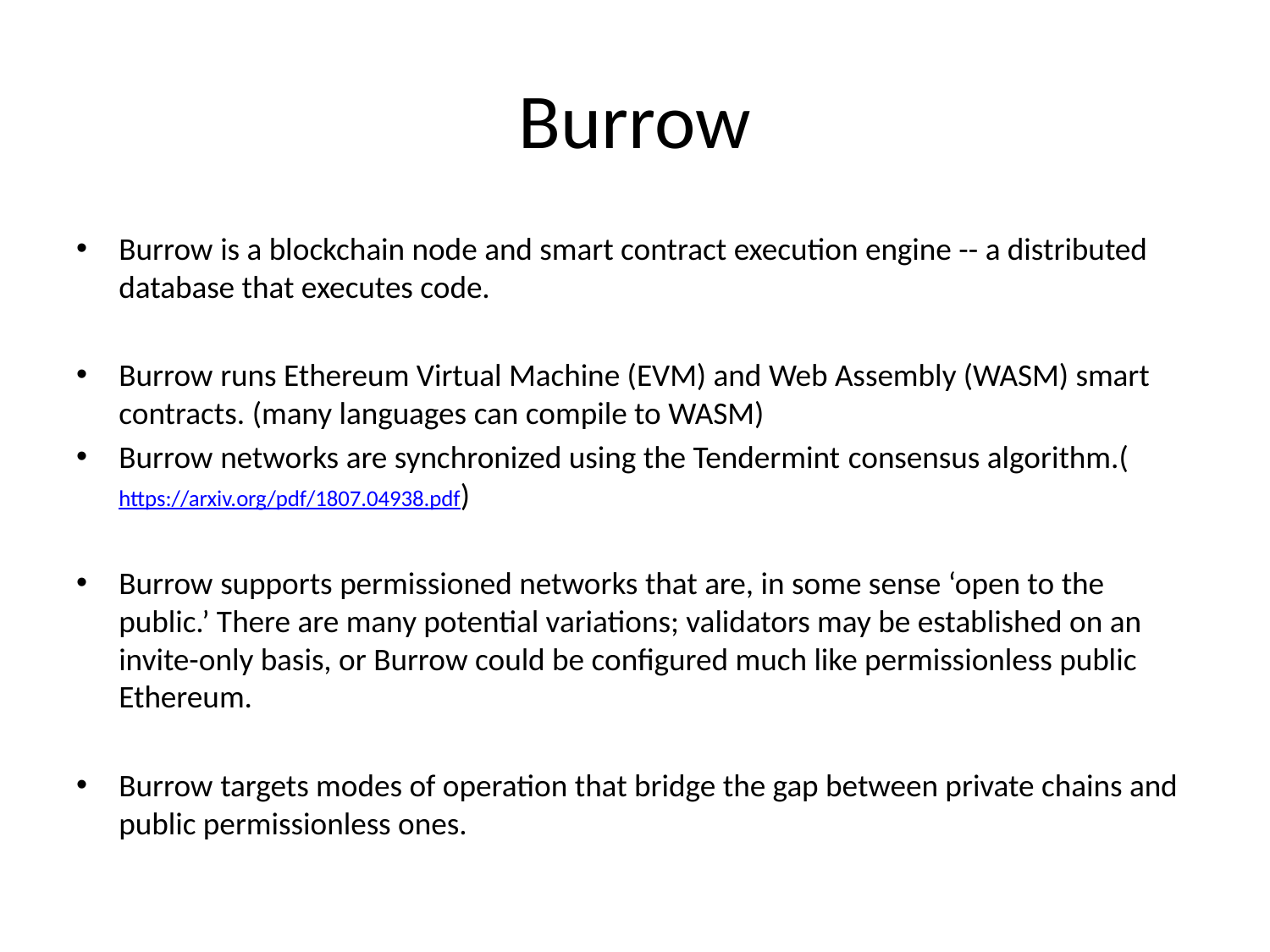

# Burrow
Burrow is a blockchain node and smart contract execution engine -- a distributed database that executes code.

Burrow runs Ethereum Virtual Machine (EVM) and Web Assembly (WASM) smart contracts. (many languages can compile to WASM)
Burrow networks are synchronized using the Tendermint consensus algorithm.(https://arxiv.org/pdf/1807.04938.pdf)

Burrow supports permissioned networks that are, in some sense ‘open to the public.’ There are many potential variations; validators may be established on an invite-only basis, or Burrow could be configured much like permissionless public Ethereum.

Burrow targets modes of operation that bridge the gap between private chains and public permissionless ones.